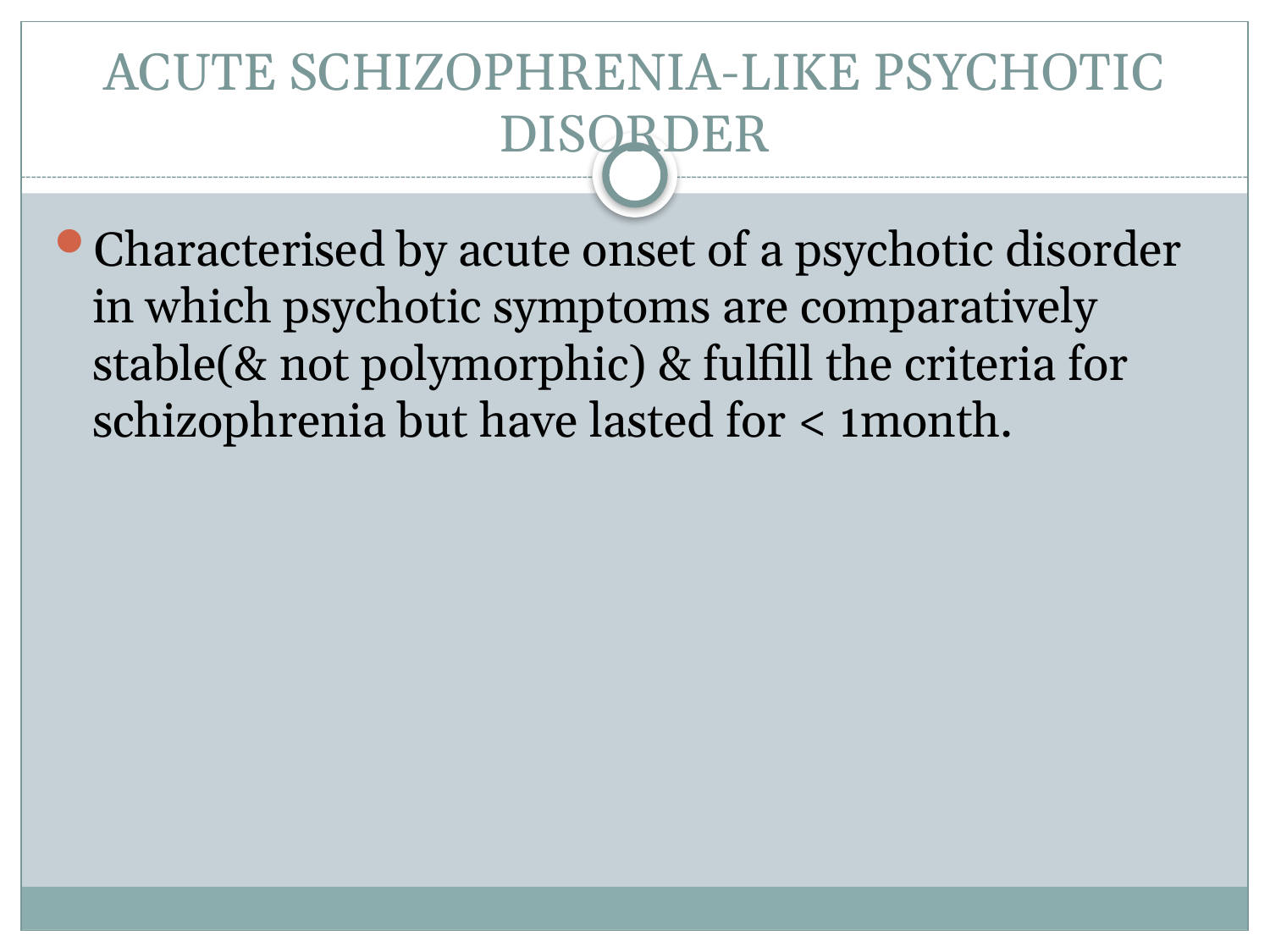

# ACUTE SCHIZOPHRENIA-LIKE PSYCHOTIC DISORDER
Characterised by acute onset of a psychotic disorder in which psychotic symptoms are comparatively stable(& not polymorphic) & fulfill the criteria for schizophrenia but have lasted for < 1month.